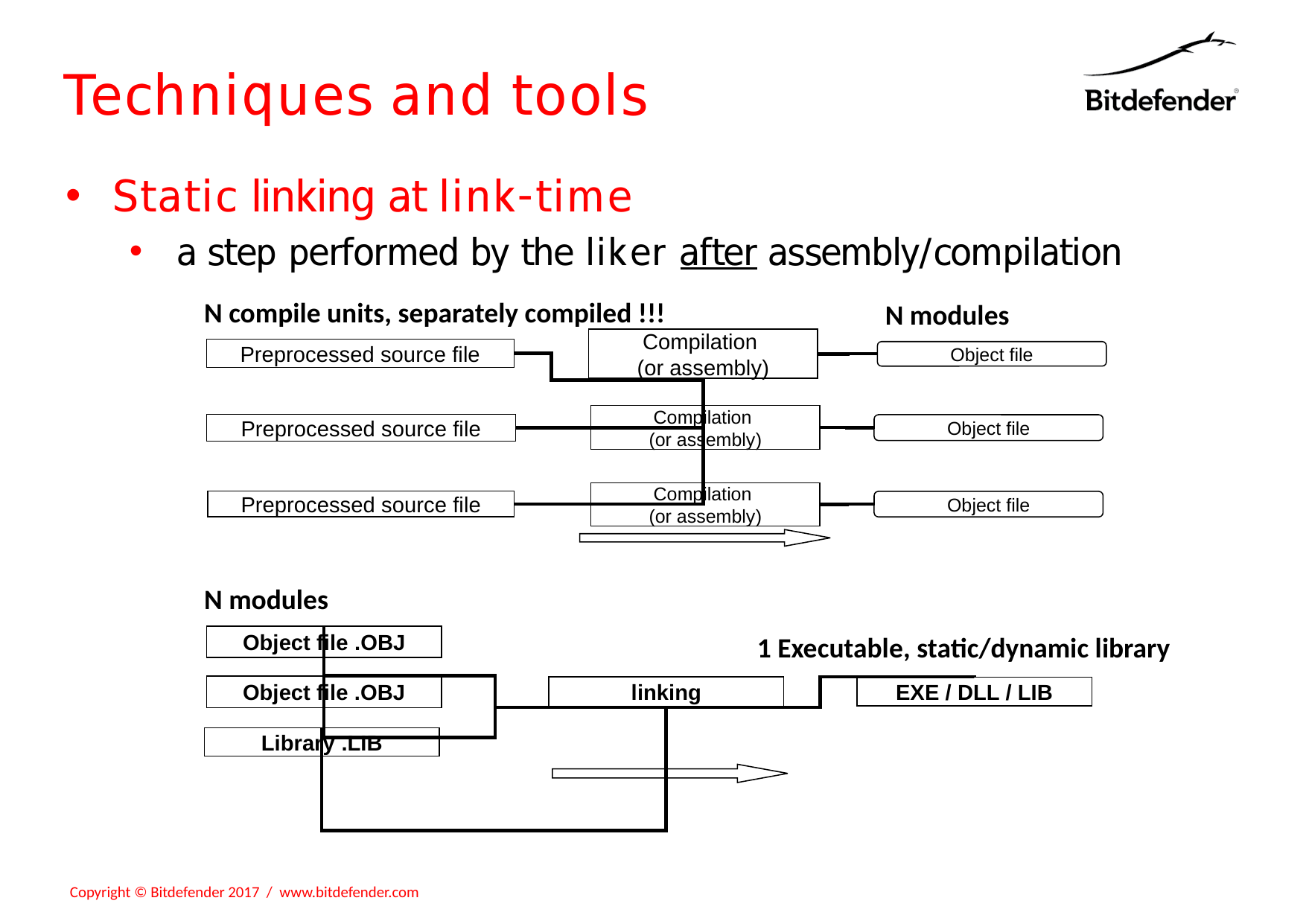

# Techniques and tools
Static linking at link-time
a step performed by the liker after assembly/compilation

N compile units, separately compiled !!!
N modules
Compilation
(or assembly)
Preprocessed source file
Object file
Compilation
(or assembly)
Preprocessed source file
Object file
Compilation
(or assembly)
Preprocessed source file
Object file

Object file .OBJ
Object file .OBJ
linking
EXE / DLL / LIB
Library .LIB

N modules
1 Executable, static/dynamic library